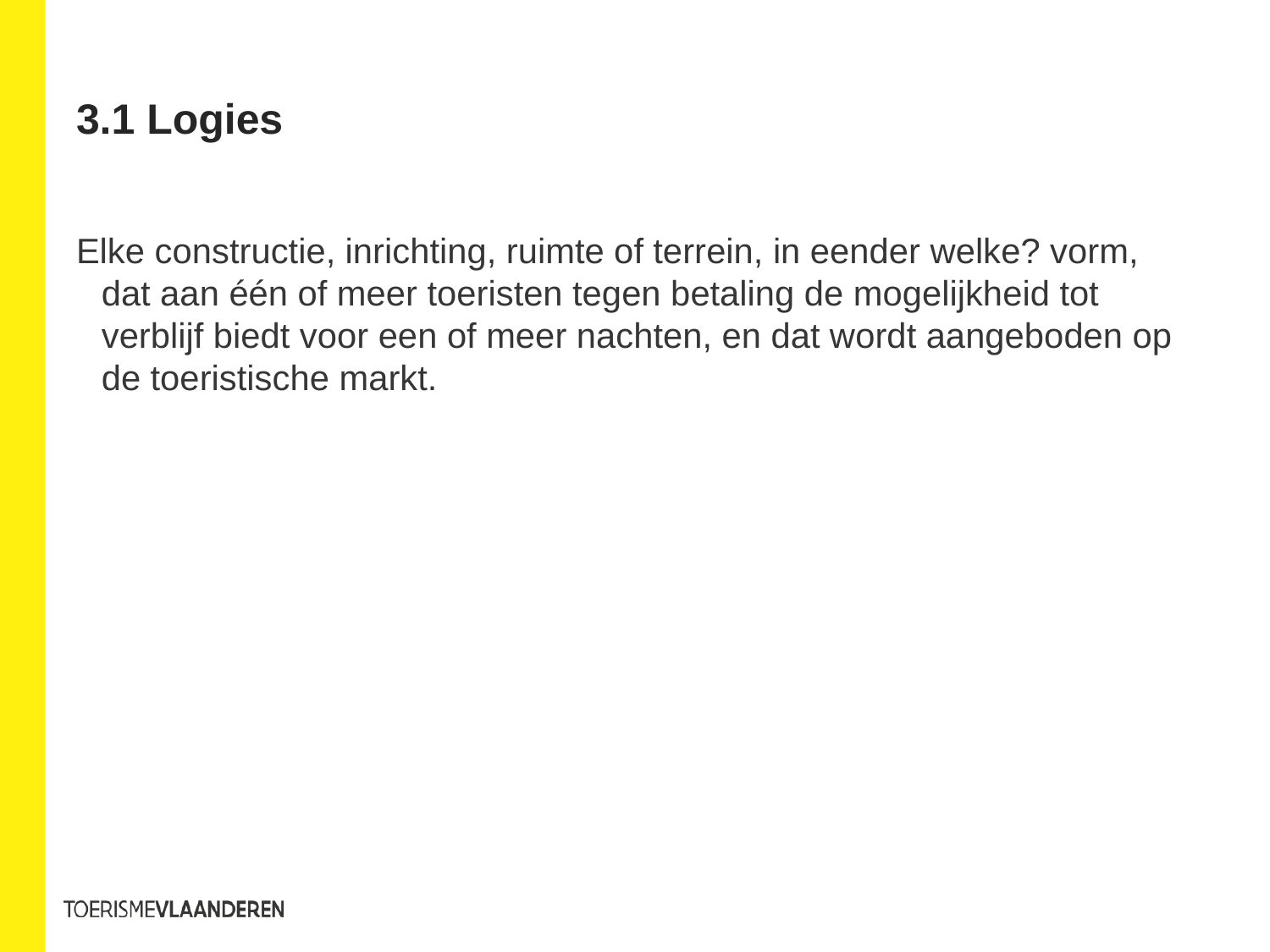

# 3.1 Logies
Elke constructie, inrichting, ruimte of terrein, in eender welke? vorm, dat aan één of meer toeristen tegen betaling de mogelijkheid tot verblijf biedt voor een of meer nachten, en dat wordt aangeboden op de toeristische markt.